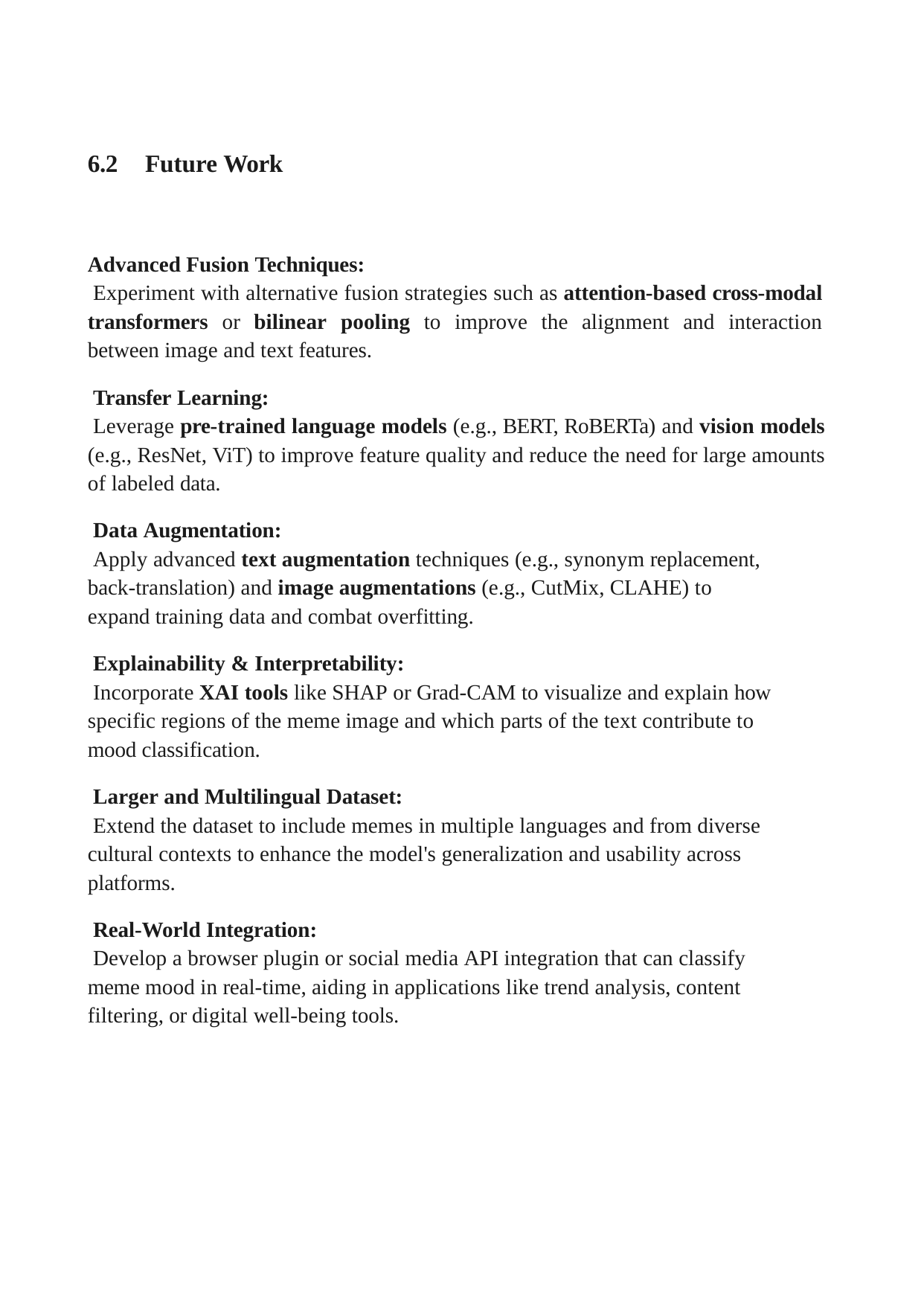

6.2	Future Work
Advanced Fusion Techniques:
Experiment with alternative fusion strategies such as attention-based cross-modal transformers or bilinear pooling to improve the alignment and interaction between image and text features.
Transfer Learning:
Leverage pre-trained language models (e.g., BERT, RoBERTa) and vision models (e.g., ResNet, ViT) to improve feature quality and reduce the need for large amounts of labeled data.
Data Augmentation:
Apply advanced text augmentation techniques (e.g., synonym replacement, back-translation) and image augmentations (e.g., CutMix, CLAHE) to expand training data and combat overfitting.
Explainability & Interpretability:
Incorporate XAI tools like SHAP or Grad-CAM to visualize and explain how specific regions of the meme image and which parts of the text contribute to mood classification.
Larger and Multilingual Dataset:
Extend the dataset to include memes in multiple languages and from diverse cultural contexts to enhance the model's generalization and usability across platforms.
Real-World Integration:
Develop a browser plugin or social media API integration that can classify meme mood in real-time, aiding in applications like trend analysis, content filtering, or digital well-being tools.